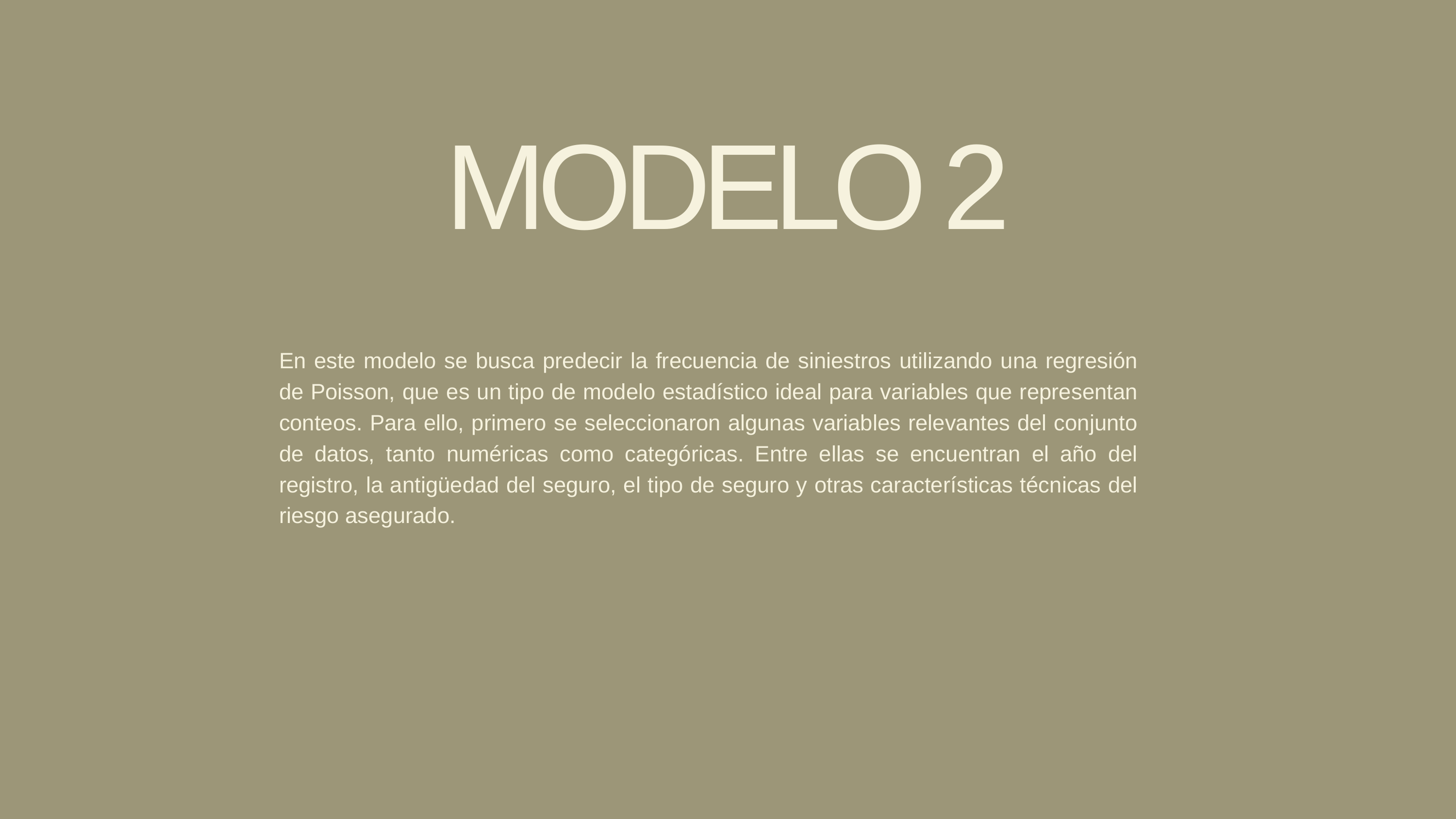

MODELO 2
En este modelo se busca predecir la frecuencia de siniestros utilizando una regresión de Poisson, que es un tipo de modelo estadístico ideal para variables que representan conteos. Para ello, primero se seleccionaron algunas variables relevantes del conjunto de datos, tanto numéricas como categóricas. Entre ellas se encuentran el año del registro, la antigüedad del seguro, el tipo de seguro y otras características técnicas del riesgo asegurado.